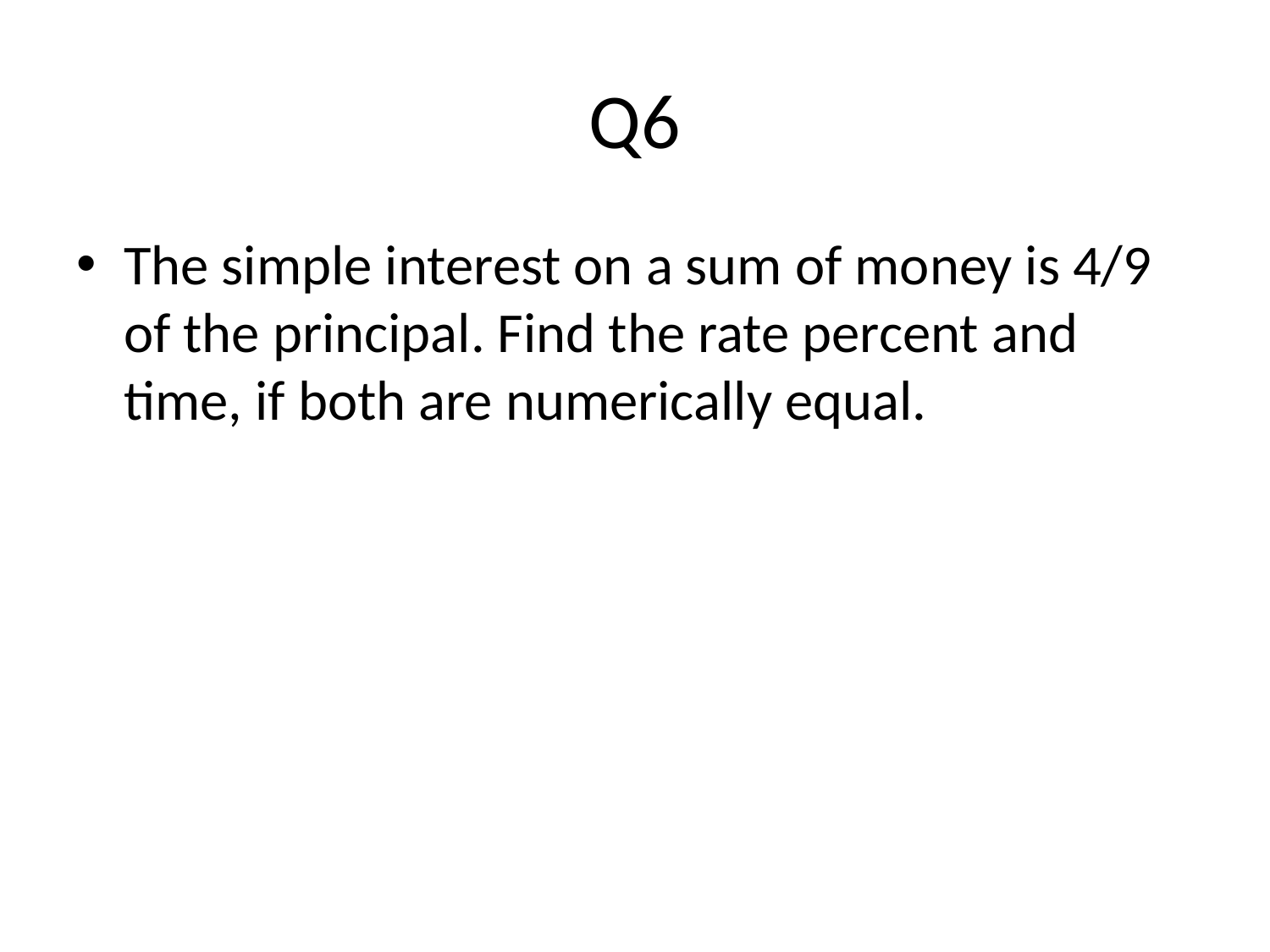

# Q6
The simple interest on a sum of money is 4/9 of the principal. Find the rate percent and time, if both are numerically equal.